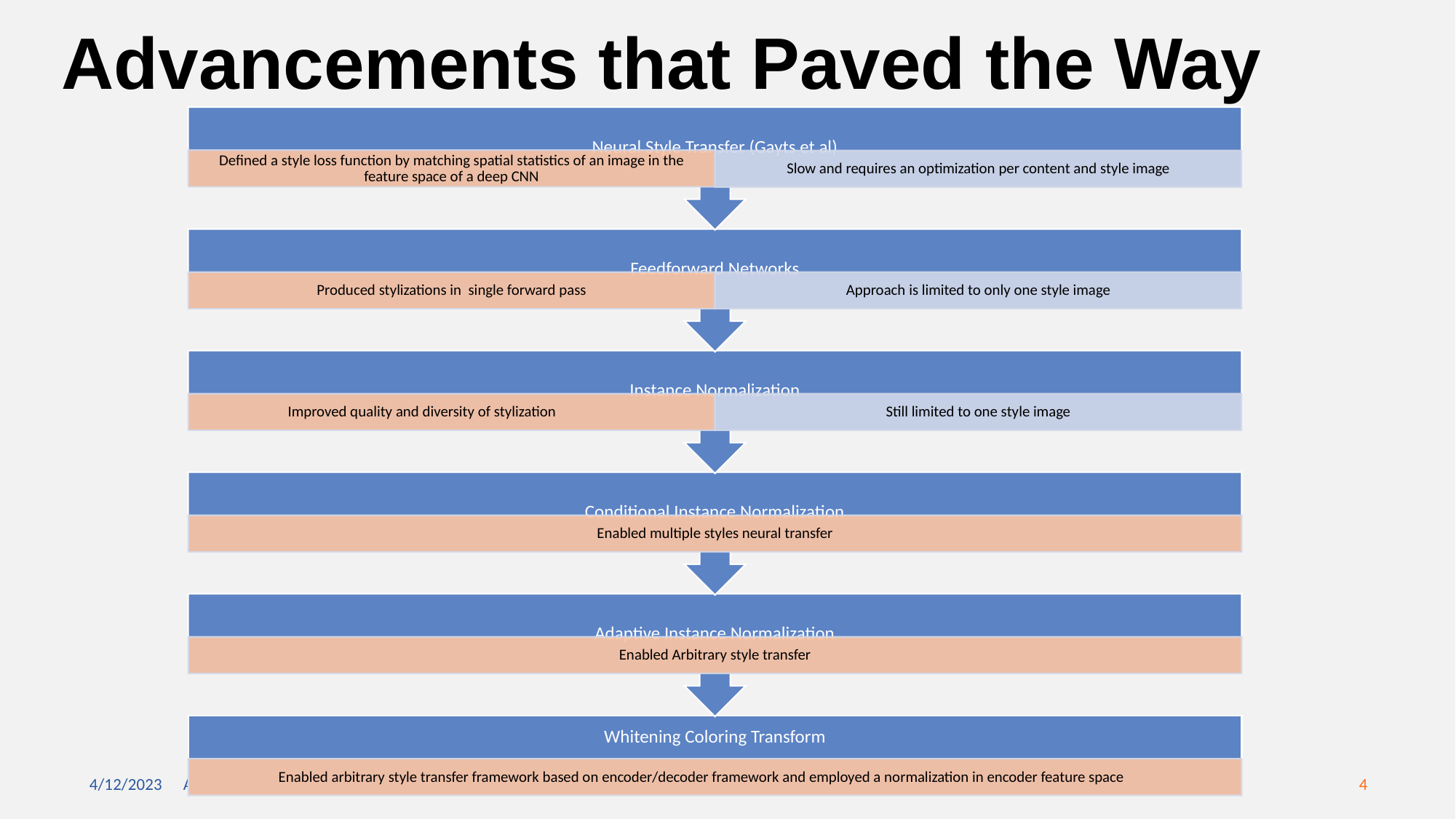

# Advancements that Paved the Way
Whitening Coloring Transform
Enabled arbitrary style transfer framework based on encoder/decoder framework and employed a normalization in encoder feature space
Adaptive Instance Normalization
Enabled Arbitrary style transfer
Conditional Instance Normalization
Enabled multiple styles neural transfer
Instance Normalization
Improved quality and diversity of stylization
Still limited to one style image
Feedforward Networks
Produced stylizations in  single forward pass
Approach is limited to only one style image
Neural Style Transfer (Gayts et al)
Defined a style loss function by matching spatial statistics of an image in the feature space of a deep CNN
Slow and requires an optimization per content and style image